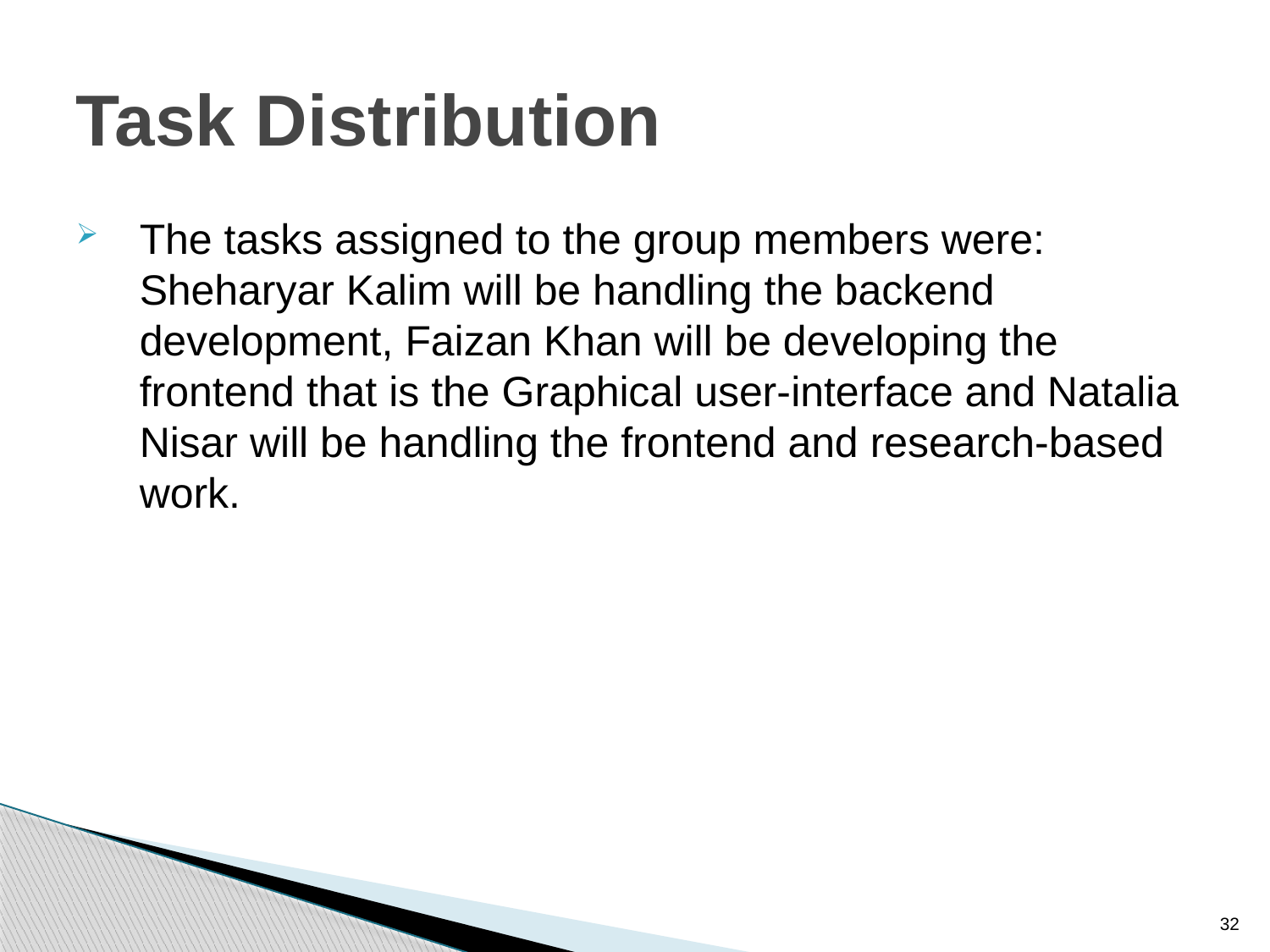

# Task Distribution
The tasks assigned to the group members were: Sheharyar Kalim will be handling the backend development, Faizan Khan will be developing the frontend that is the Graphical user-interface and Natalia Nisar will be handling the frontend and research-based work.
32